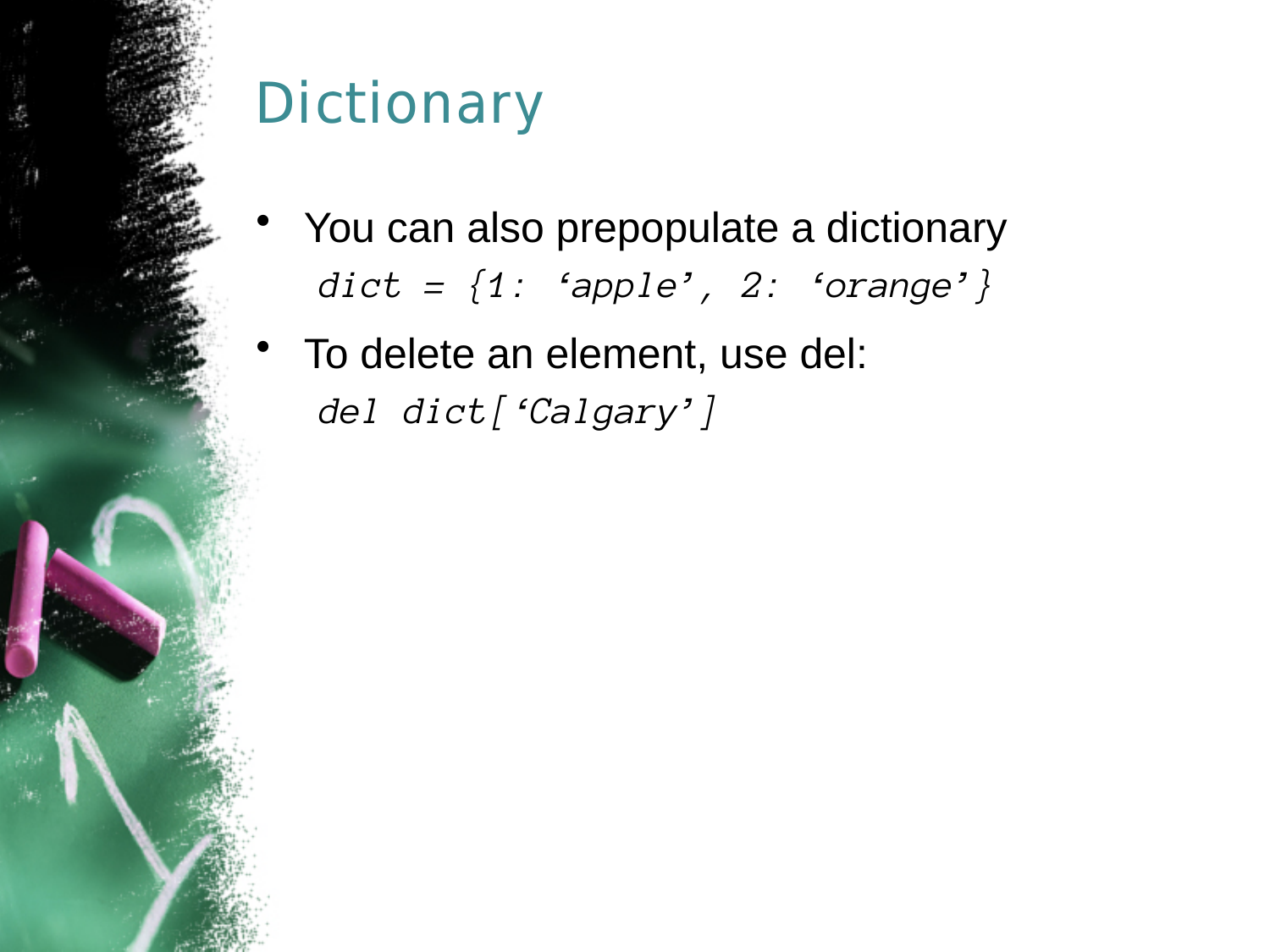

# Dictionary
You can also prepopulate a dictionary
dict = {1: ‘apple’, 2: ‘orange’}
To delete an element, use del:
del dict[‘Calgary’]